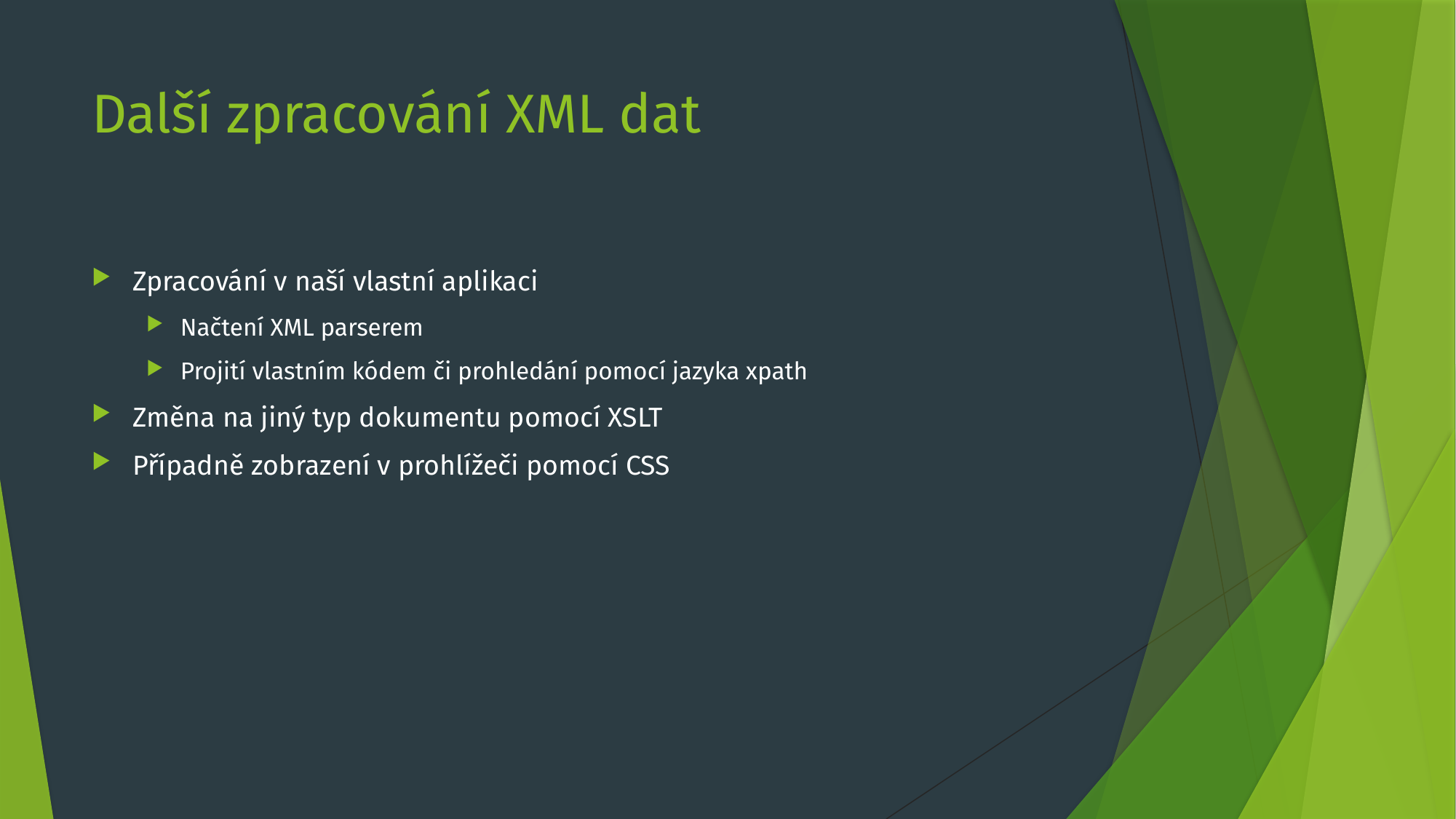

# Další zpracování XML dat
Zpracování v naší vlastní aplikaci
Načtení XML parserem
Projití vlastním kódem či prohledání pomocí jazyka xpath
Změna na jiný typ dokumentu pomocí XSLT
Případně zobrazení v prohlížeči pomocí CSS